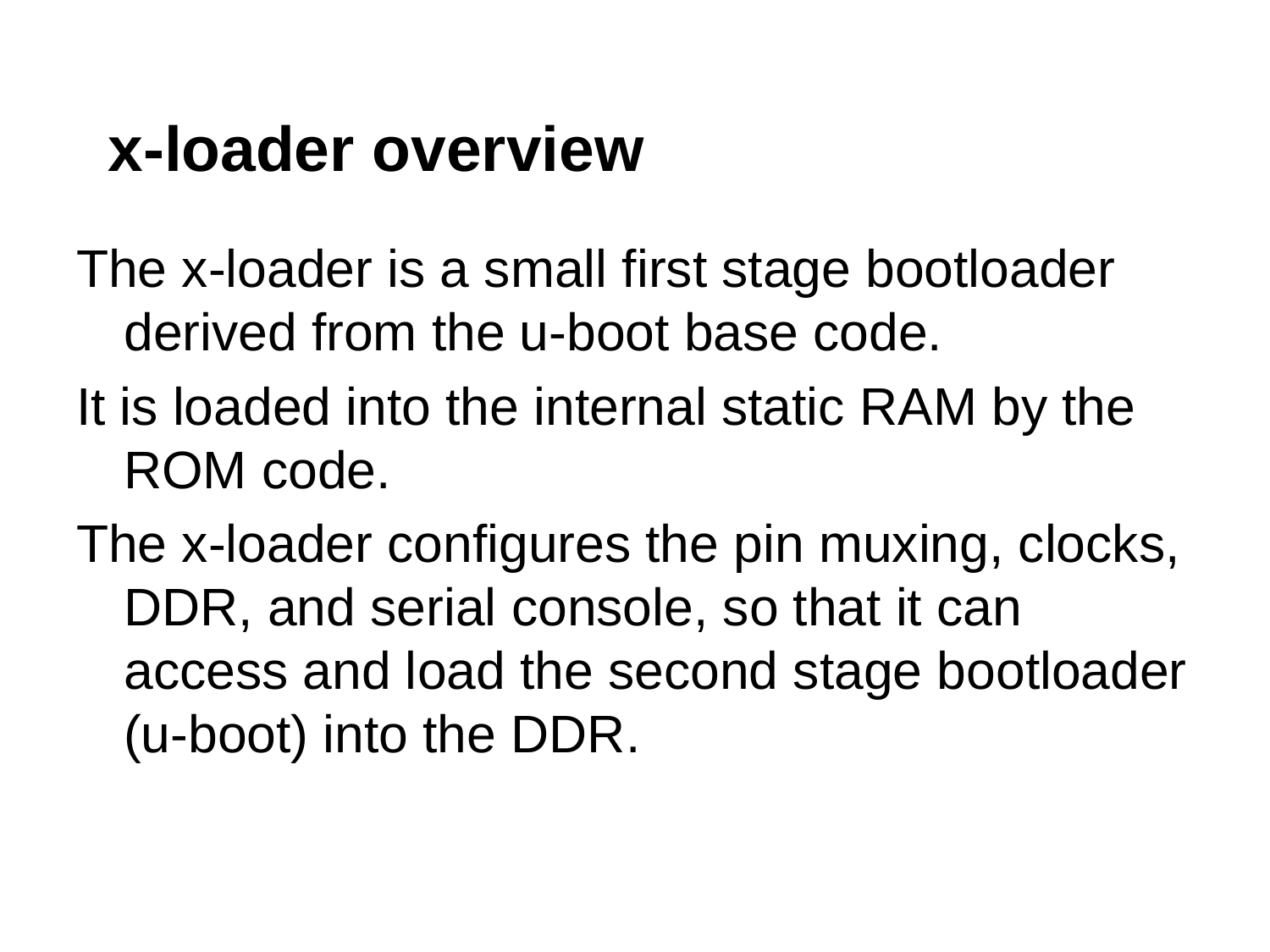

# x-loader overview
The x-loader is a small first stage bootloader derived from the u-boot base code.
It is loaded into the internal static RAM by the ROM code.
The x-loader configures the pin muxing, clocks, DDR, and serial console, so that it can access and load the second stage bootloader (u-boot) into the DDR.